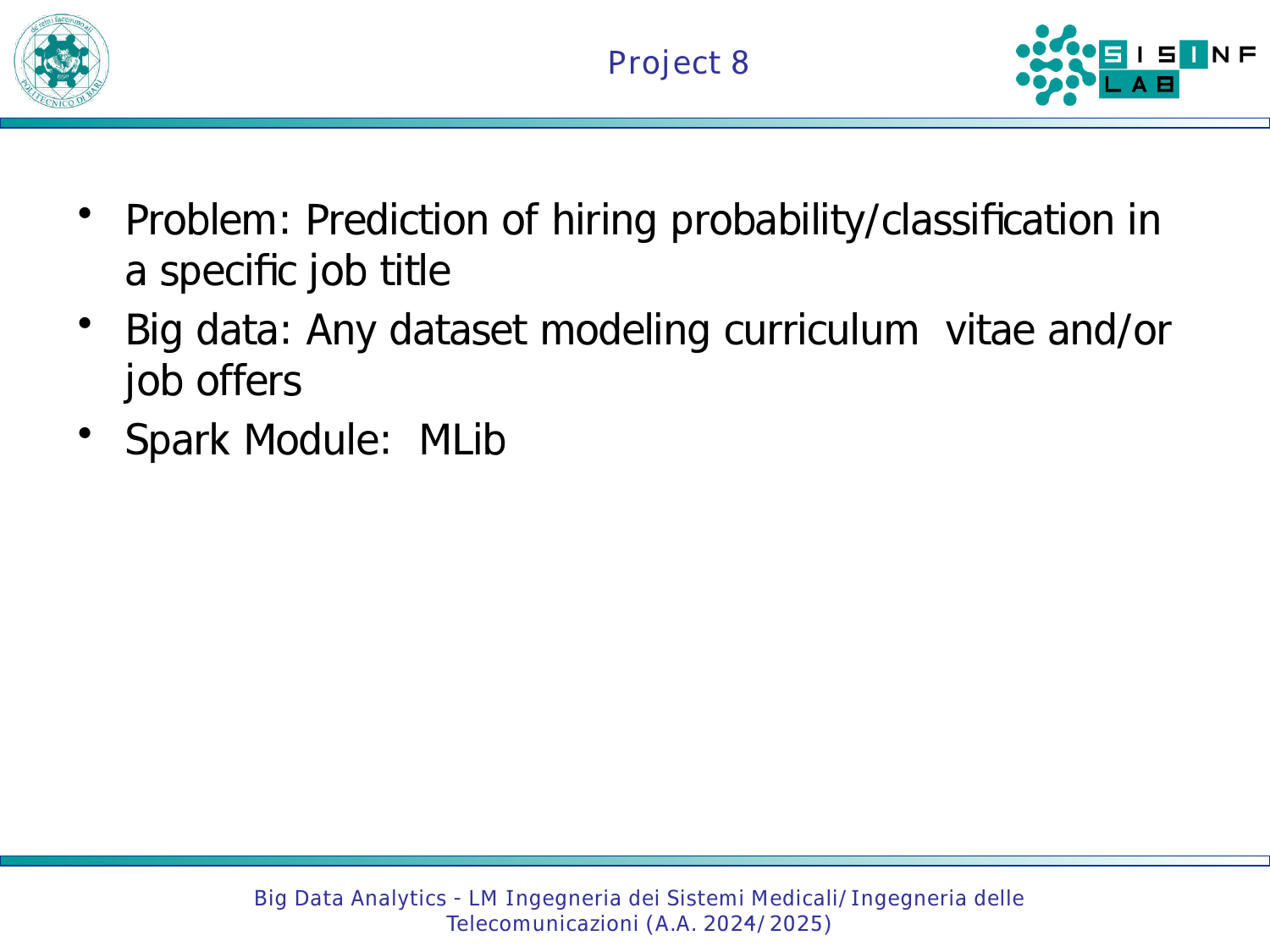

# Project 8
Problem: Prediction of hiring probability/classification in a specific job title
Big data: Any dataset modeling curriculum  vitae and/or job offers
Spark Module:  MLib
Big Data Analytics - LM Ingegneria dei Sistemi Medicali/Ingegneria delle Telecomunicazioni (A.A. 2024/2025)